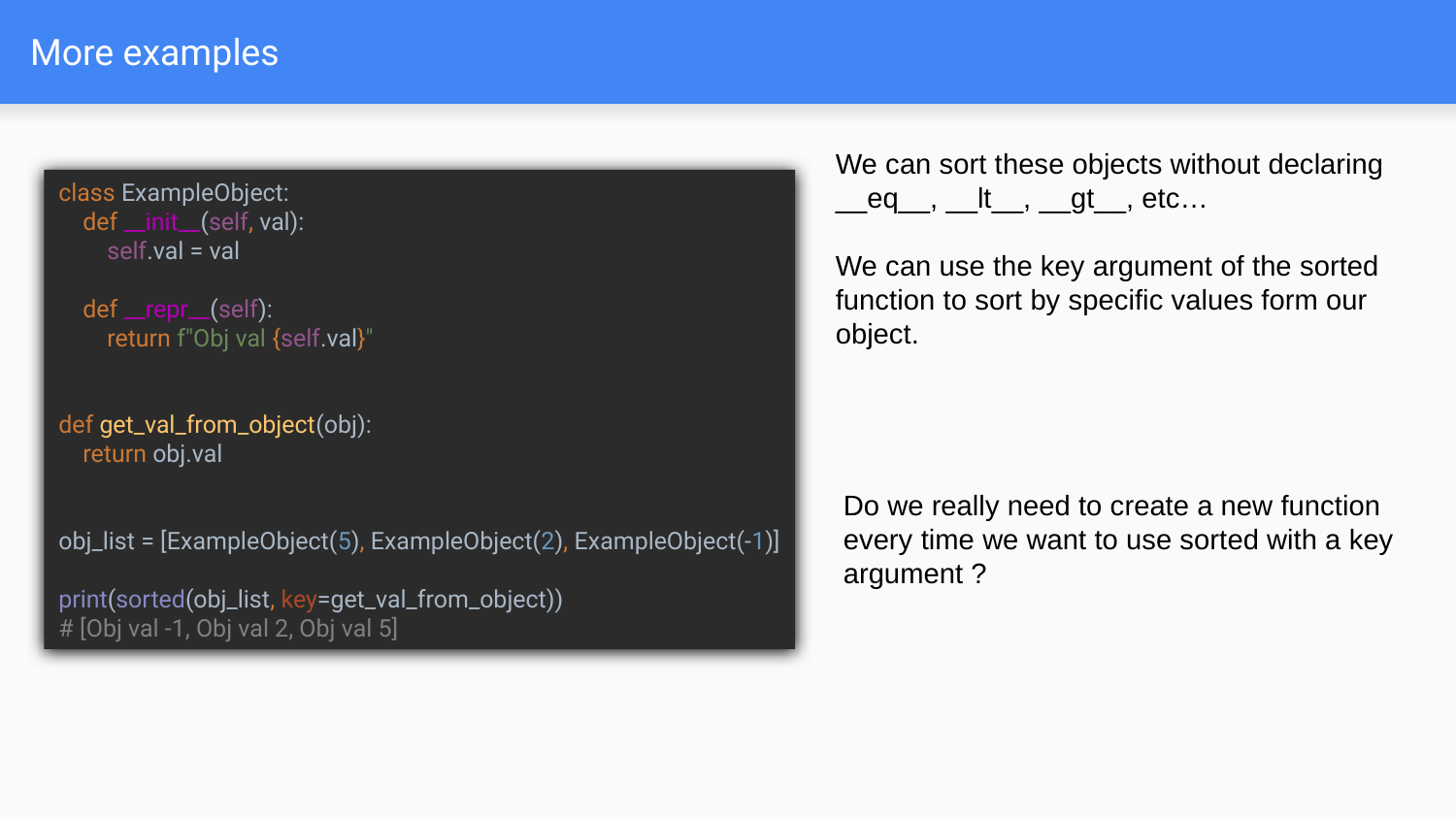

# More examples
We can sort these objects without declaring
__eq__, __lt__, __gt__, etc…

We can use the key argument of the sorted function to sort by specific values form our object.
class ExampleObject:
    def __init__(self, val):
        self.val = val
    def __repr__(self):
        return f"Obj val {self.val}"
def get_val_from_object(obj):
    return obj.val
obj_list = [ExampleObject(5), ExampleObject(2), ExampleObject(-1)]
print(sorted(obj_list, key=get_val_from_object))
# [Obj val -1, Obj val 2, Obj val 5]
Do we really need to create a new function every time we want to use sorted with a key argument ?